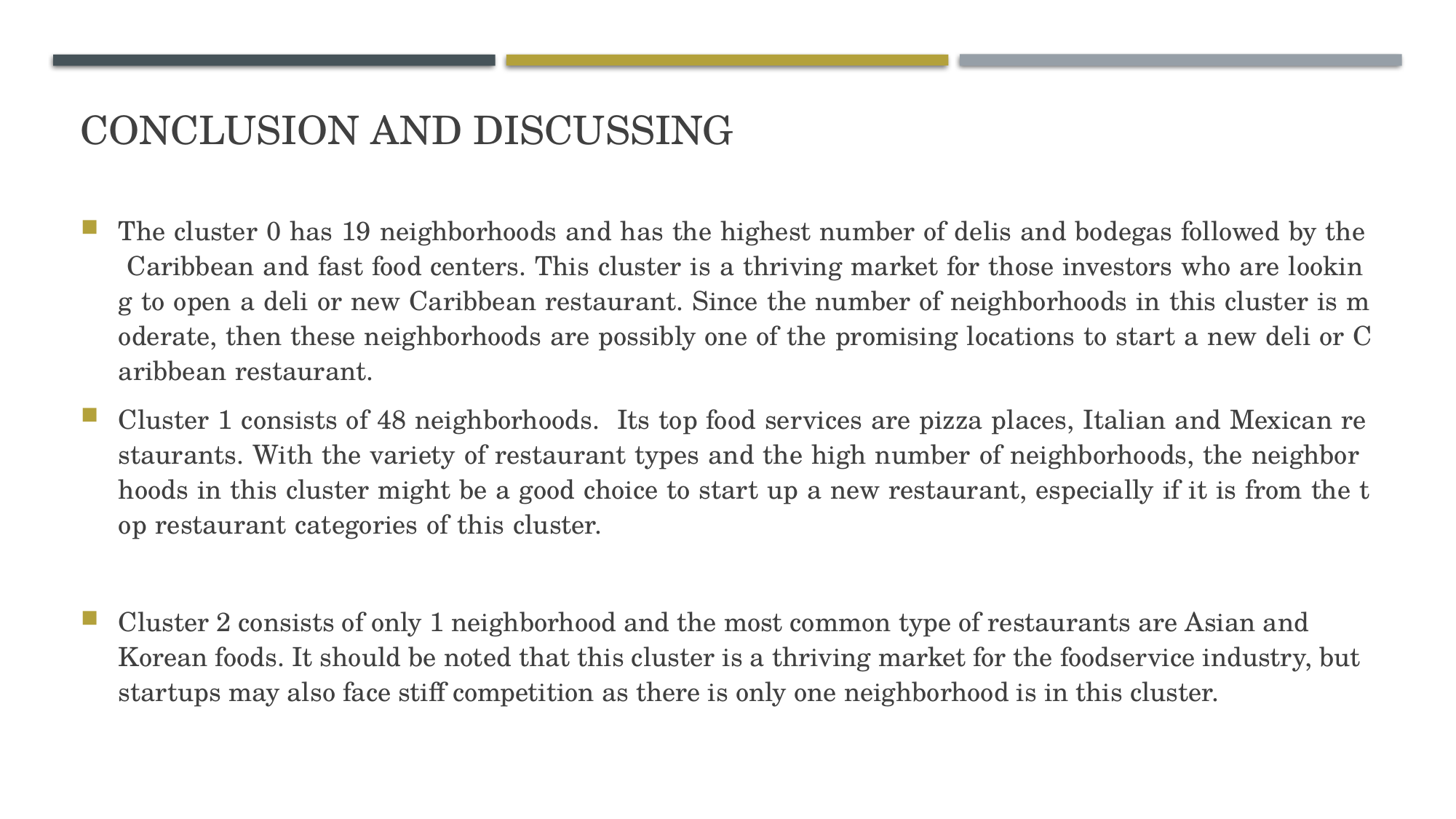

# Conclusion and Discussing
The cluster 0 has 19 neighborhoods and has the highest number of delis and bodegas followed by the Caribbean and fast food centers. This cluster is a thriving market for those investors who are looking to open a deli or new Caribbean restaurant. Since the number of neighborhoods in this cluster is moderate, then these neighborhoods are possibly one of the promising locations to start a new deli or Caribbean restaurant.
Cluster 1 consists of 48 neighborhoods.  Its top food services are pizza places, Italian and Mexican restaurants. With the variety of restaurant types and the high number of neighborhoods, the neighborhoods in this cluster might be a good choice to start up a new restaurant, especially if it is from the top restaurant categories of this cluster.

Cluster 2 consists of only 1 neighborhood and the most common type of restaurants are Asian and Korean foods. It should be noted that this cluster is a thriving market for the foodservice industry, but startups may also face stiff competition as there is only one neighborhood is in this cluster.